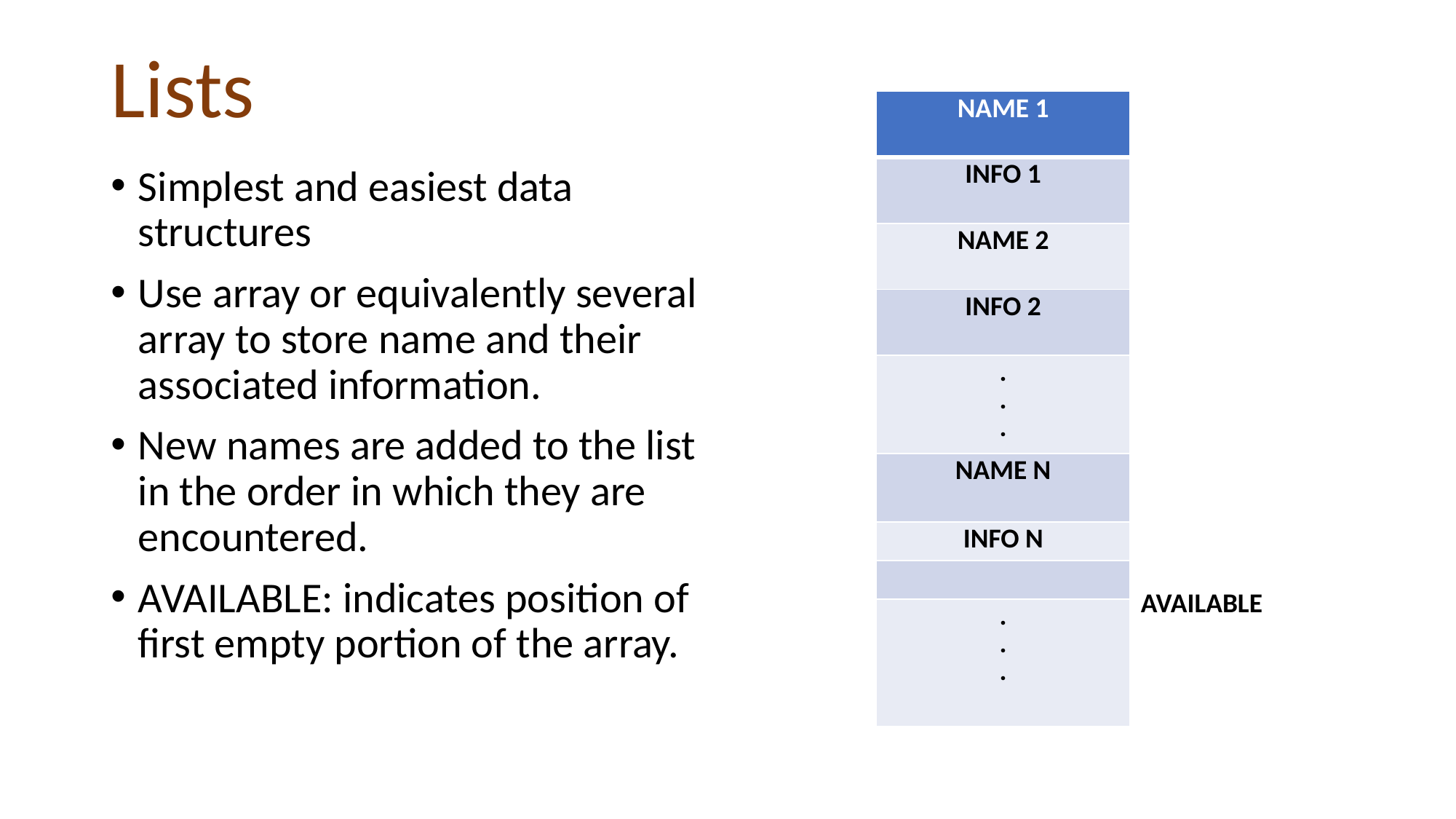

# Lists
| NAME 1 |
| --- |
| INFO 1 |
| NAME 2 |
| INFO 2 |
| . . . |
| NAME N |
| INFO N |
|  |
| . . . |
Simplest and easiest data structures
Use array or equivalently several array to store name and their associated information.
New names are added to the list in the order in which they are encountered.
AVAILABLE: indicates position of first empty portion of the array.
AVAILABLE